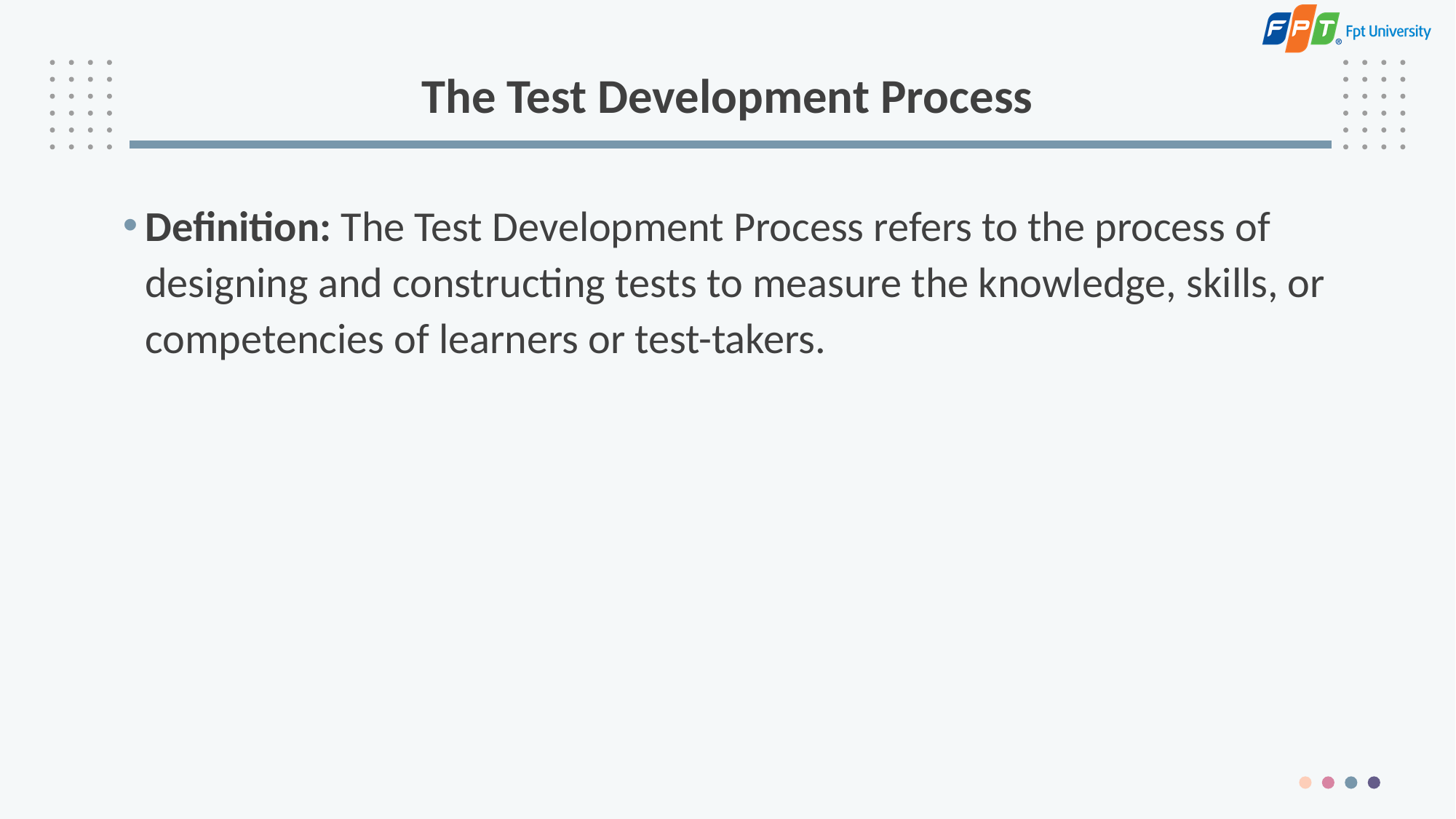

# The Test Development Process
Definition: The Test Development Process refers to the process of designing and constructing tests to measure the knowledge, skills, or competencies of learners or test-takers.